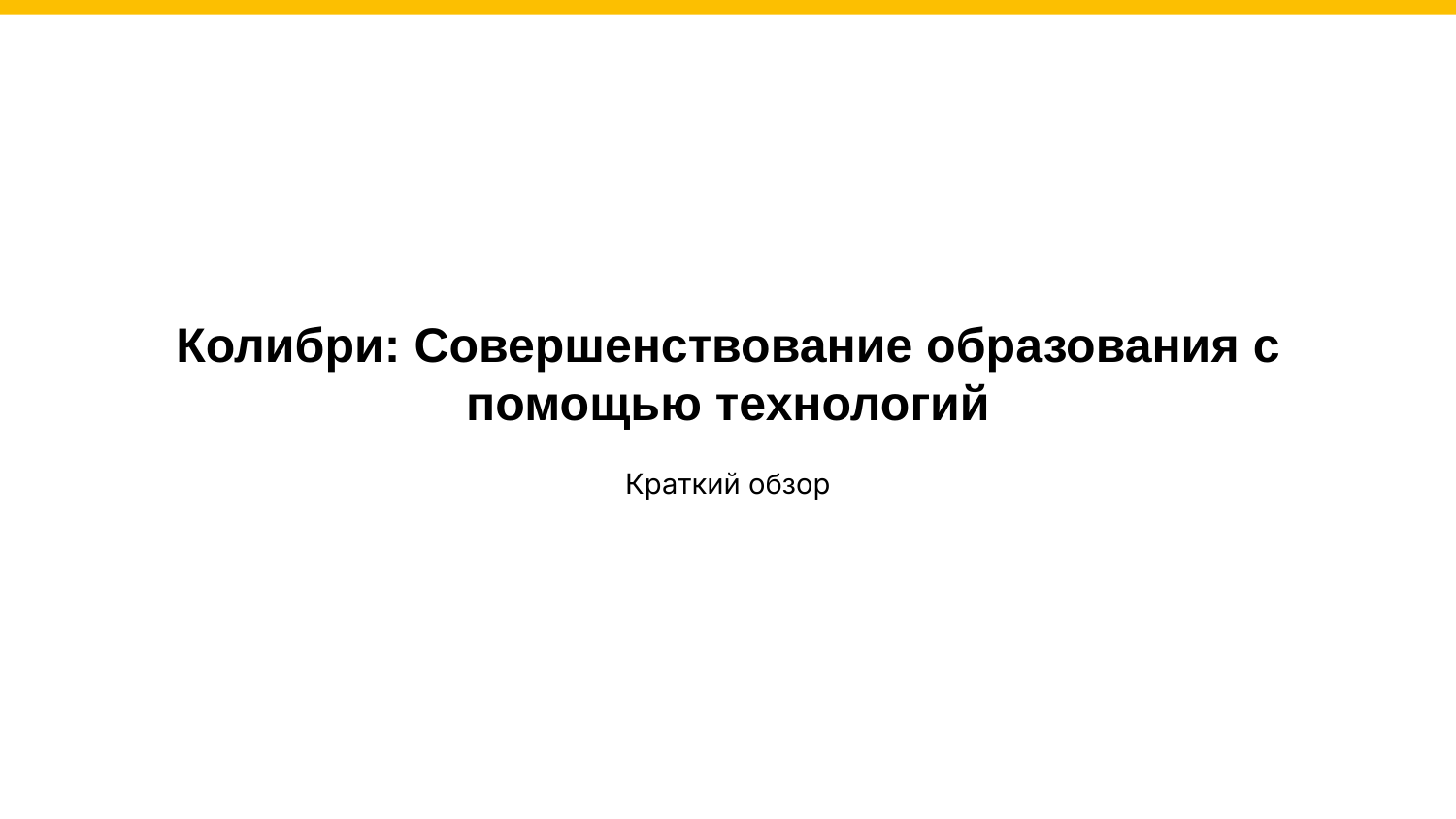

# Колибри: Совершенствование образования с помощью технологий
Краткий обзор